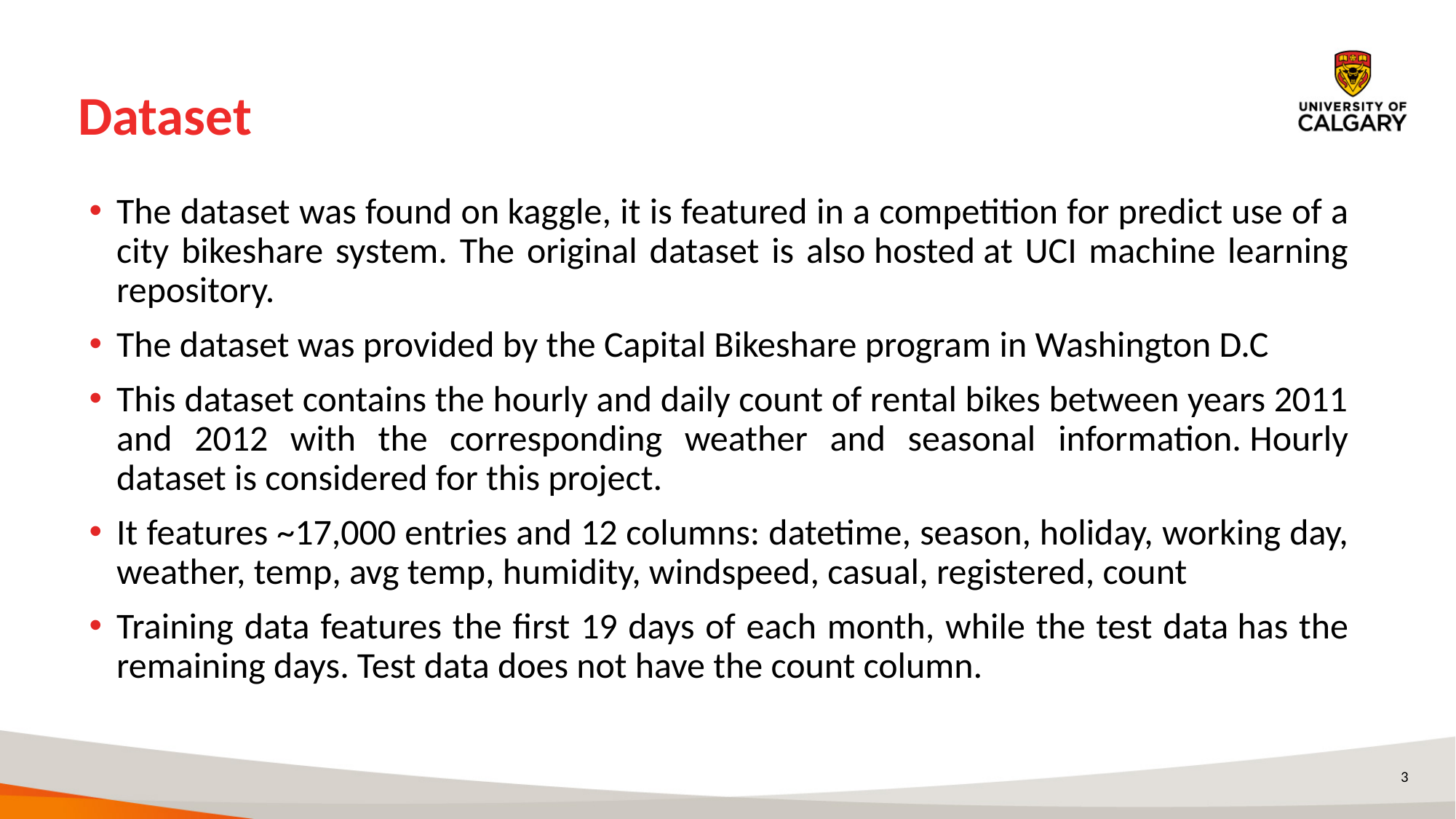

# Dataset
The dataset was found on kaggle, it is featured in a competition for predict use of a city bikeshare system. The original dataset is also hosted at UCI machine learning repository.
The dataset was provided by the Capital Bikeshare program in Washington D.C
This dataset contains the hourly and daily count of rental bikes between years 2011 and 2012 with the corresponding weather and seasonal information. Hourly dataset is considered for this project.
It features ~17,000 entries and 12 columns: datetime, season, holiday, working day, weather, temp, avg temp, humidity, windspeed, casual, registered, count
Training data features the first 19 days of each month, while the test data has the remaining days. Test data does not have the count column.

3